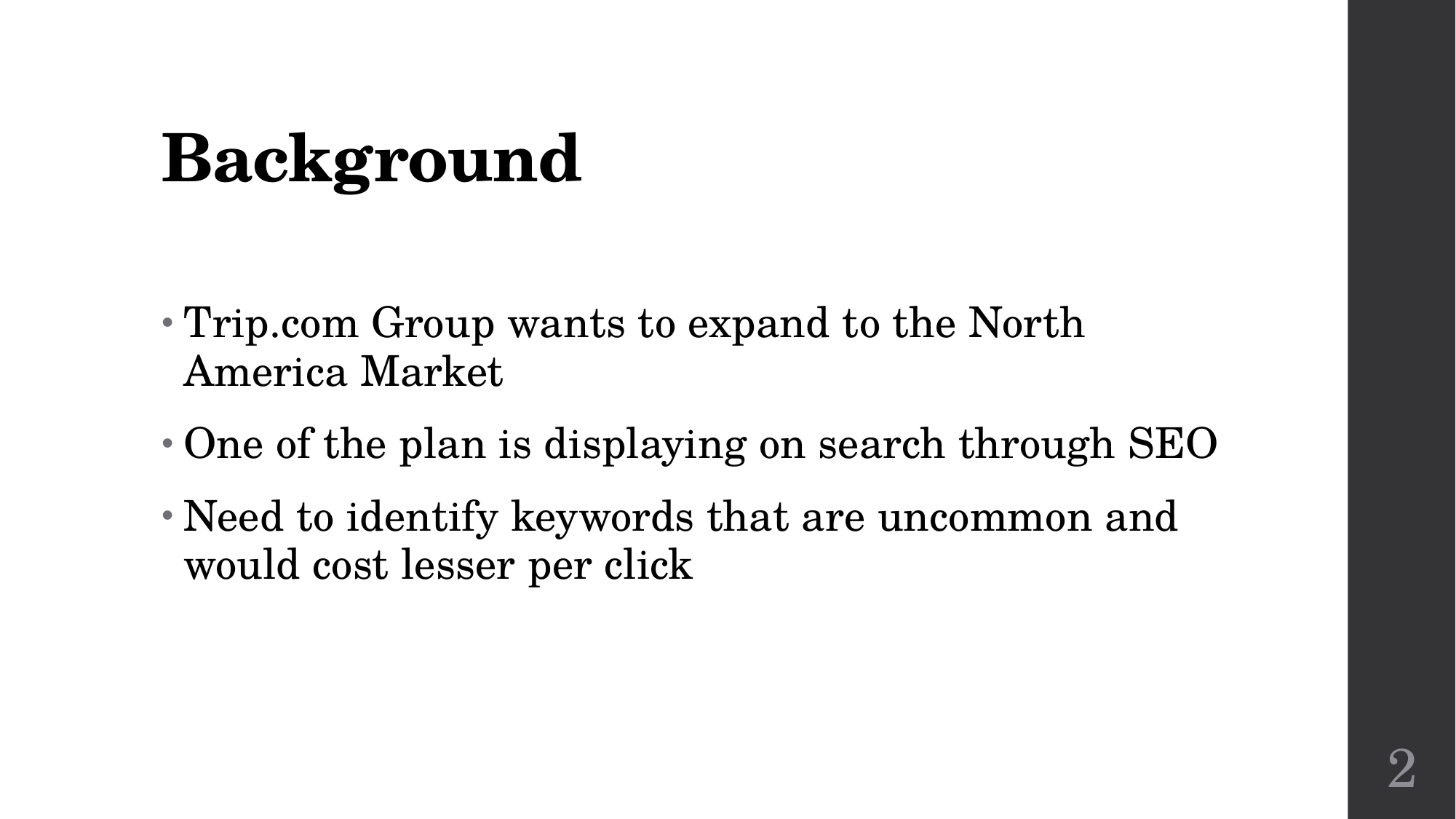

# Background

Trip.com Group wants to expand to the North America Market
One of the plan is displaying on search through SEO
Need to identify keywords that are uncommon and would cost lesser per click
2